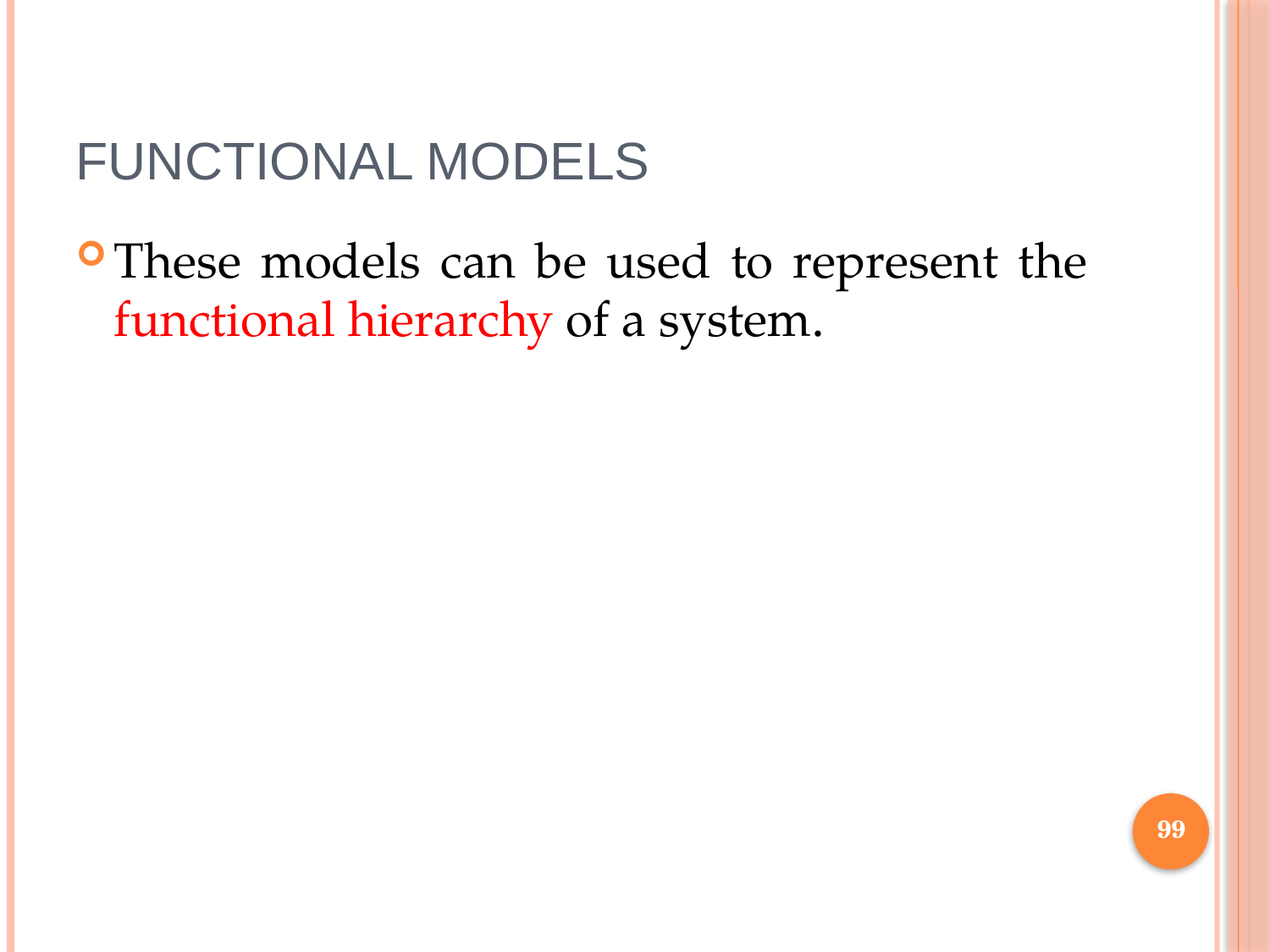

# Functional models
These models can be used to represent the functional hierarchy of a system.
99